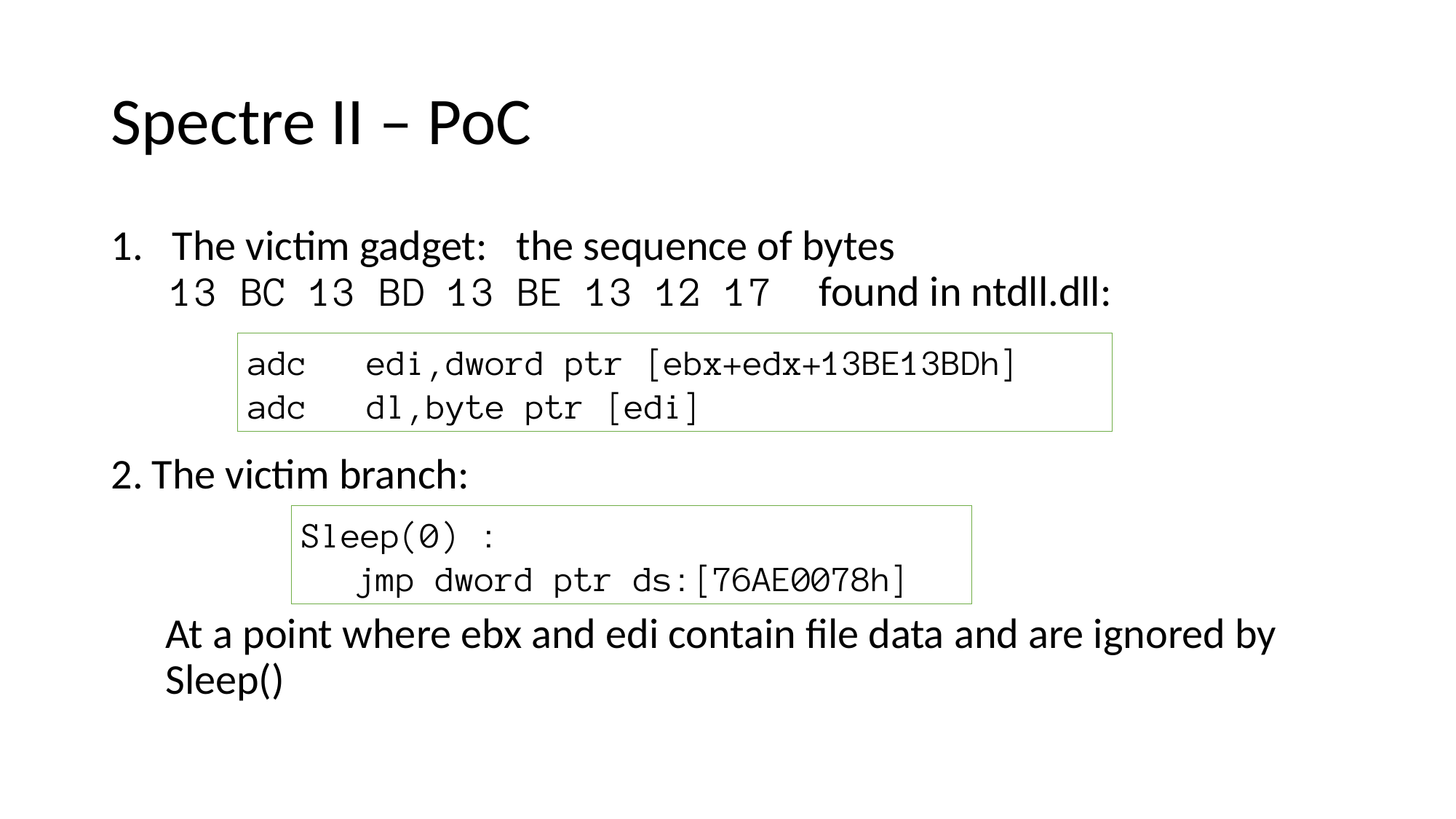

# Spectre II – PoC
The victim gadget:   the sequence of bytes
13 BC 13 BD 13 BE 13 12 17  found in ntdll.dll:

The victim branch:

At a point where ebx and edi contain file data and are ignored by Sleep()

adc   edi,dword ptr [ebx+edx+13BE13BDh]
adc   dl,byte ptr [edi]
Sleep(0) :
jmp dword ptr ds:[76AE0078h]